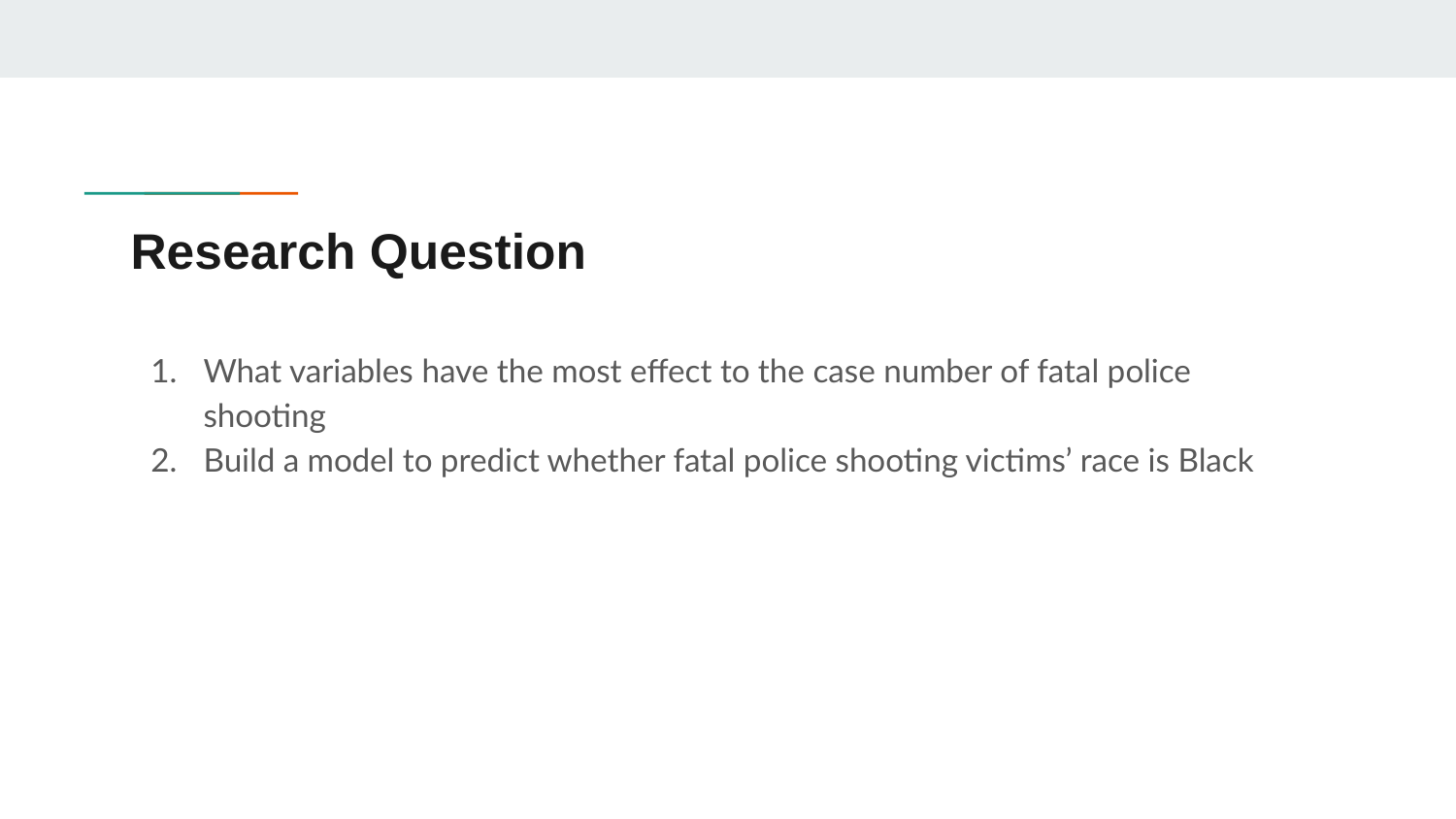

# Research Question
What variables have the most effect to the case number of fatal police shooting
Build a model to predict whether fatal police shooting victims’ race is Black